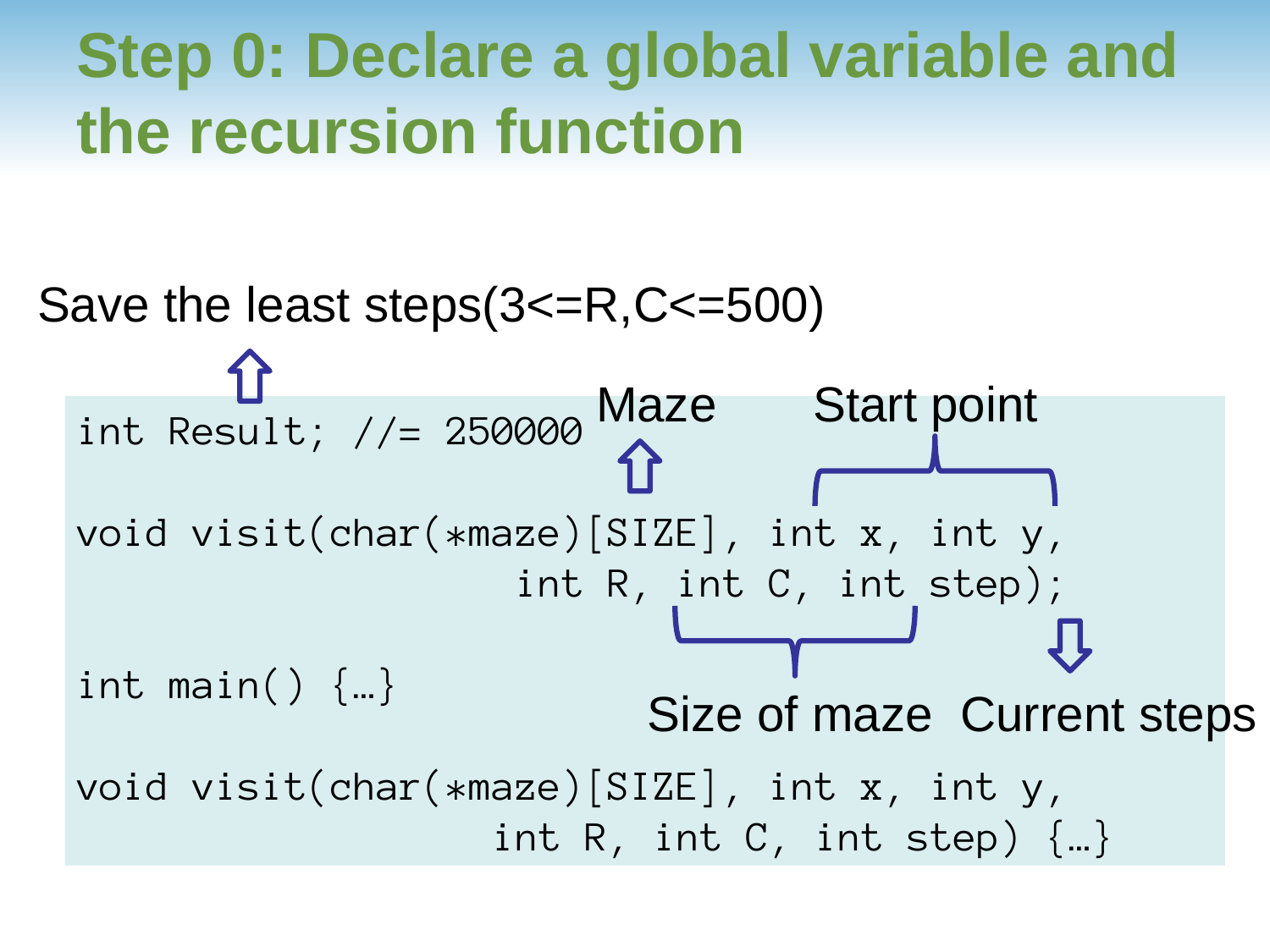

# Step 0: Declare a global variable and the recursion function
Save the least steps(3<=R,C<=500)

     Maze       Start point
int Result; //= 250000

void visit(char(*maze)[SIZE], int x, int y, 			        int R, int C, int step);

int main() {…}

void visit(char(*maze)[SIZE], int x, int y,
          	       int R, int C, int step) {…}

Size of maze  Current steps